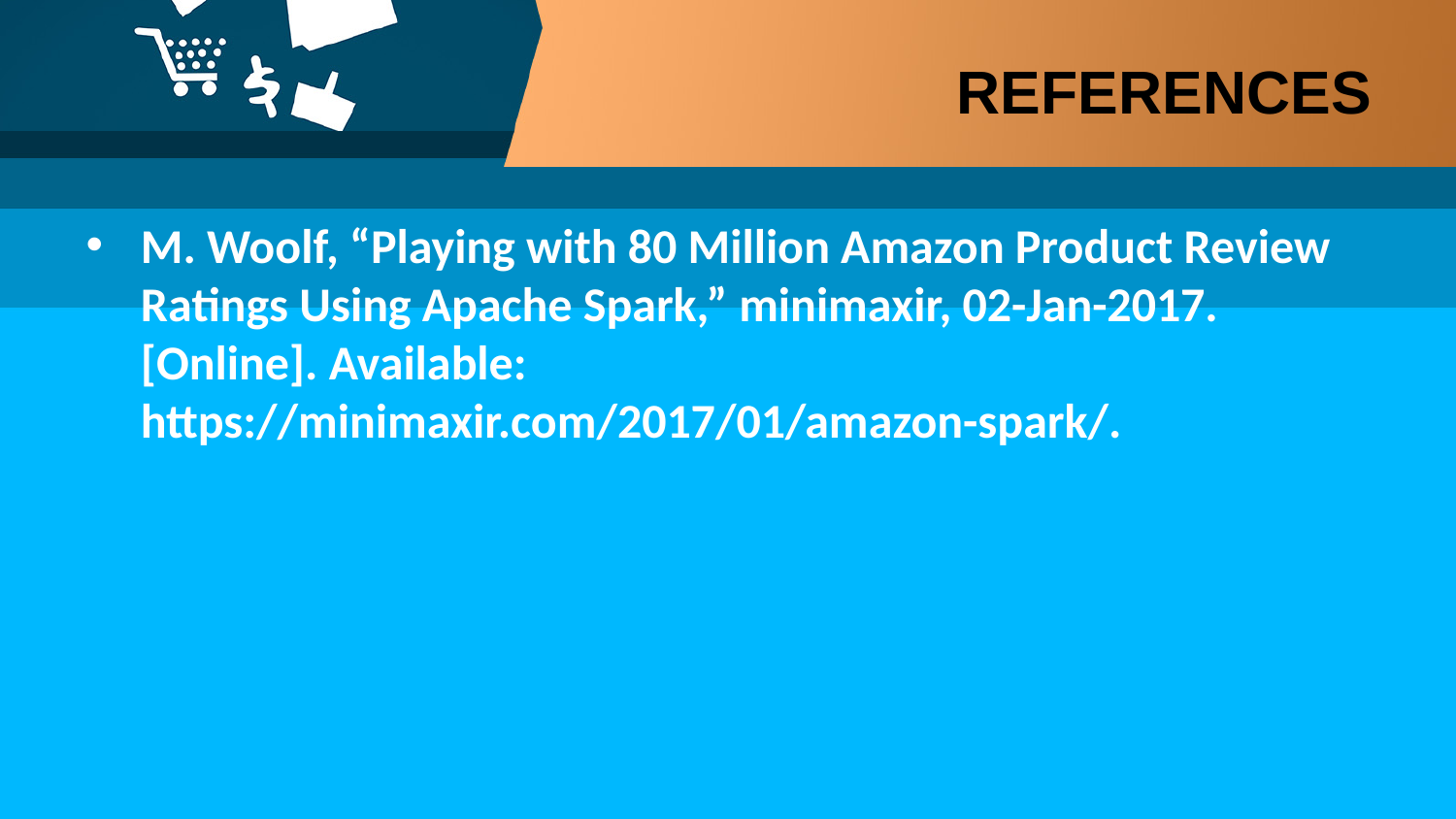

# REFERENCES
M. Woolf, “Playing with 80 Million Amazon Product Review Ratings Using Apache Spark,” minimaxir, 02-Jan-2017. [Online]. Available: https://minimaxir.com/2017/01/amazon-spark/.